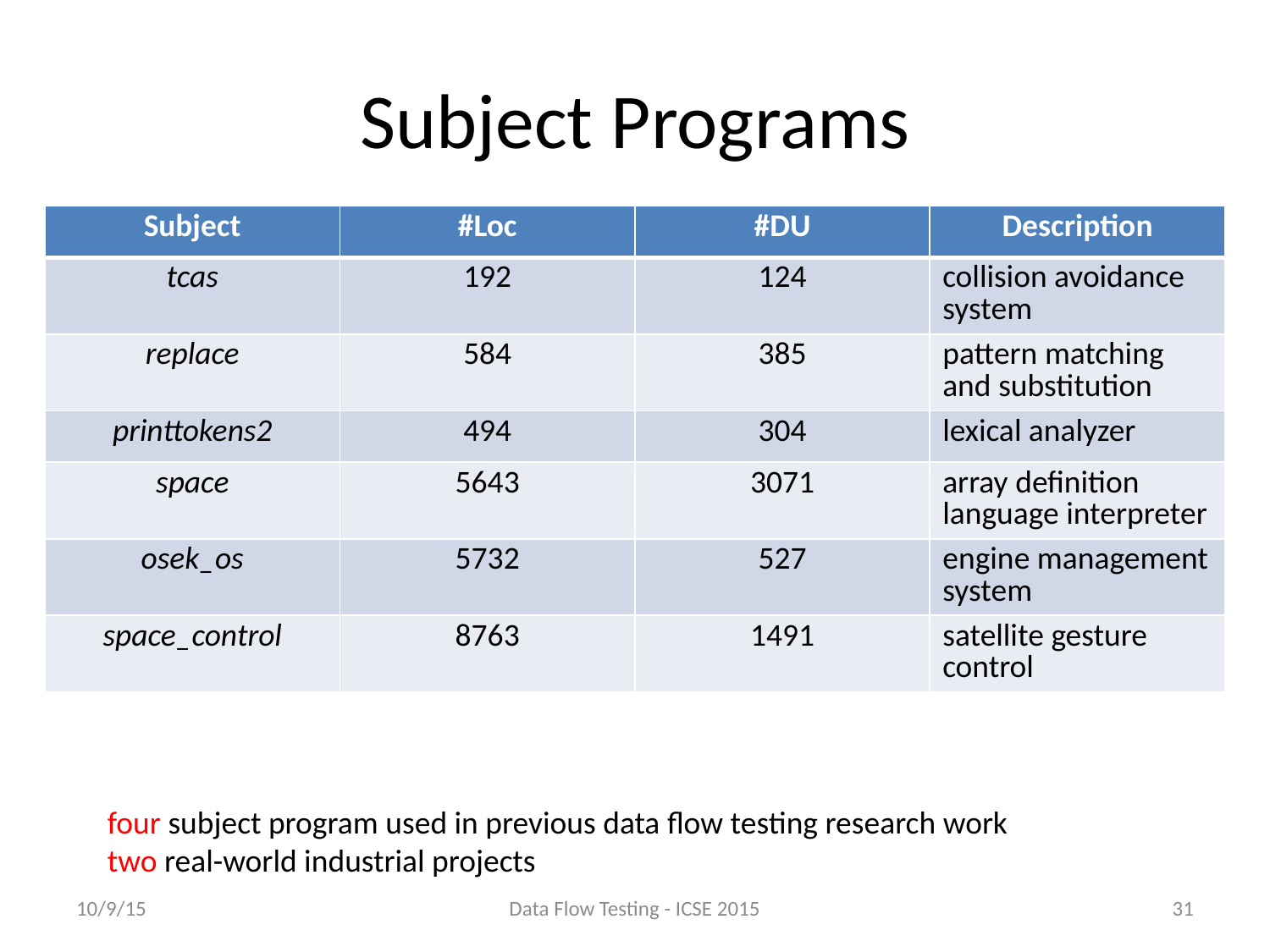

# Subject Programs
| Subject | #Loc | #DU | Description |
| --- | --- | --- | --- |
| tcas | 192 | 124 | collision avoidance system |
| replace | 584 | 385 | pattern matching and substitution |
| printtokens2 | 494 | 304 | lexical analyzer |
| space | 5643 | 3071 | array definition language interpreter |
| osek\_os | 5732 | 527 | engine management system |
| space\_control | 8763 | 1491 | satellite gesture control |
four subject program used in previous data flow testing research work two real-world industrial projects
10/9/15
Data Flow Testing - ICSE 2015
31